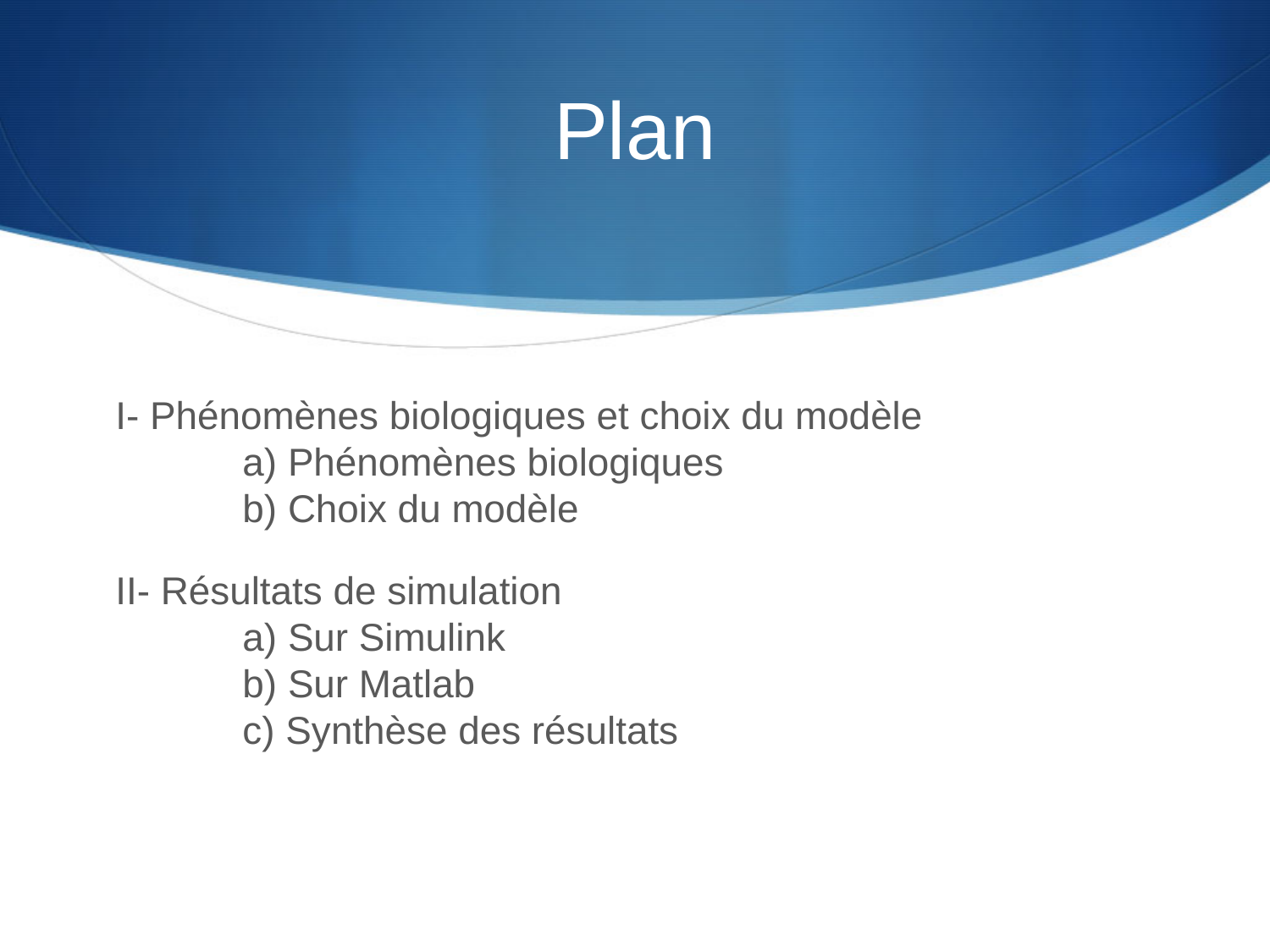

# Plan
I- Phénomènes biologiques et choix du modèle
	a) Phénomènes biologiques
	b) Choix du modèle
II- Résultats de simulation
	a) Sur Simulink
	b) Sur Matlab
	c) Synthèse des résultats